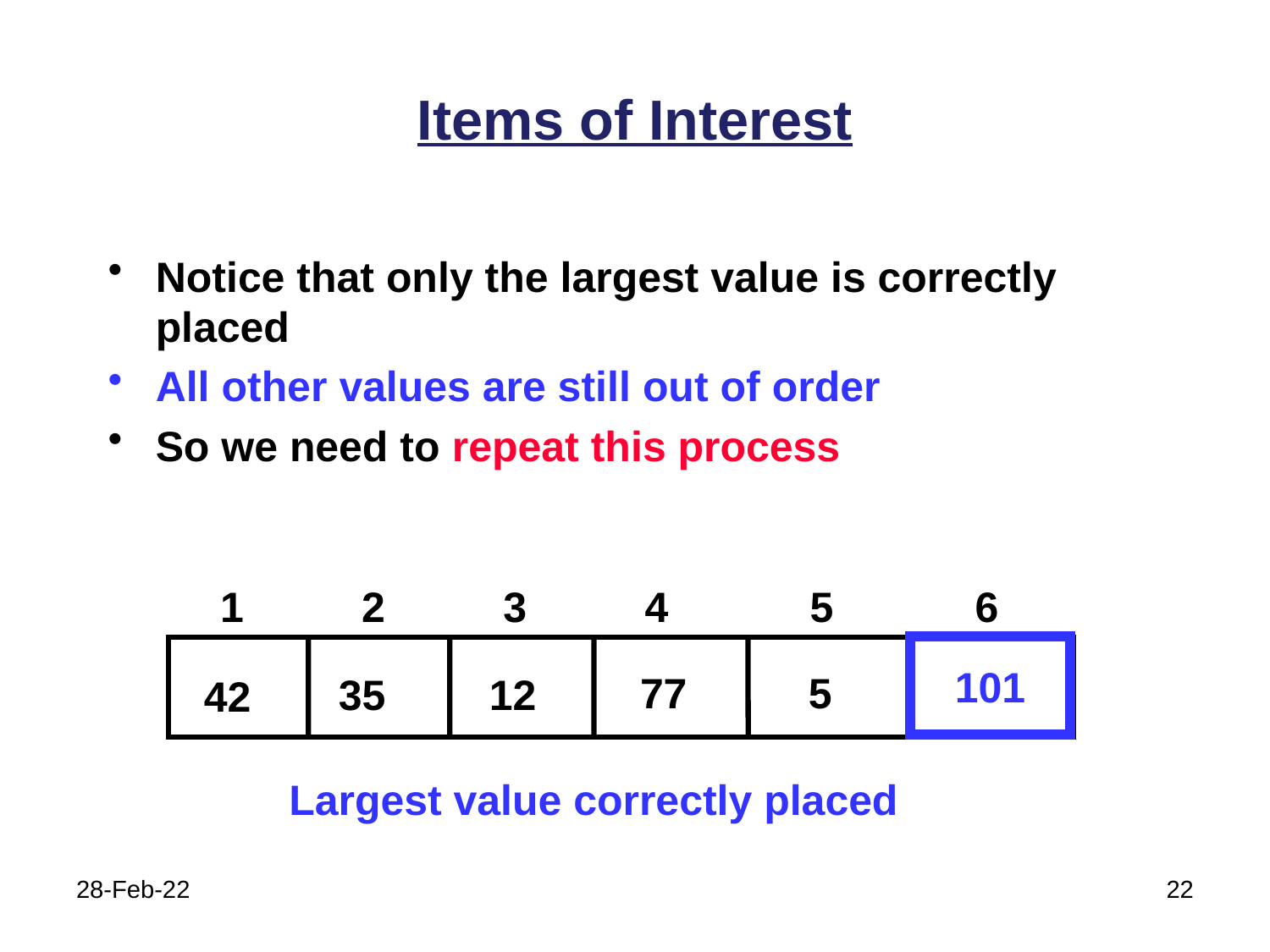

# Items of Interest
Notice that only the largest value is correctly placed
All other values are still out of order
So we need to repeat this process
1          2          3          4            5            6
101

  5
77
35
12
42
Largest value correctly placed
28-Feb-22
22